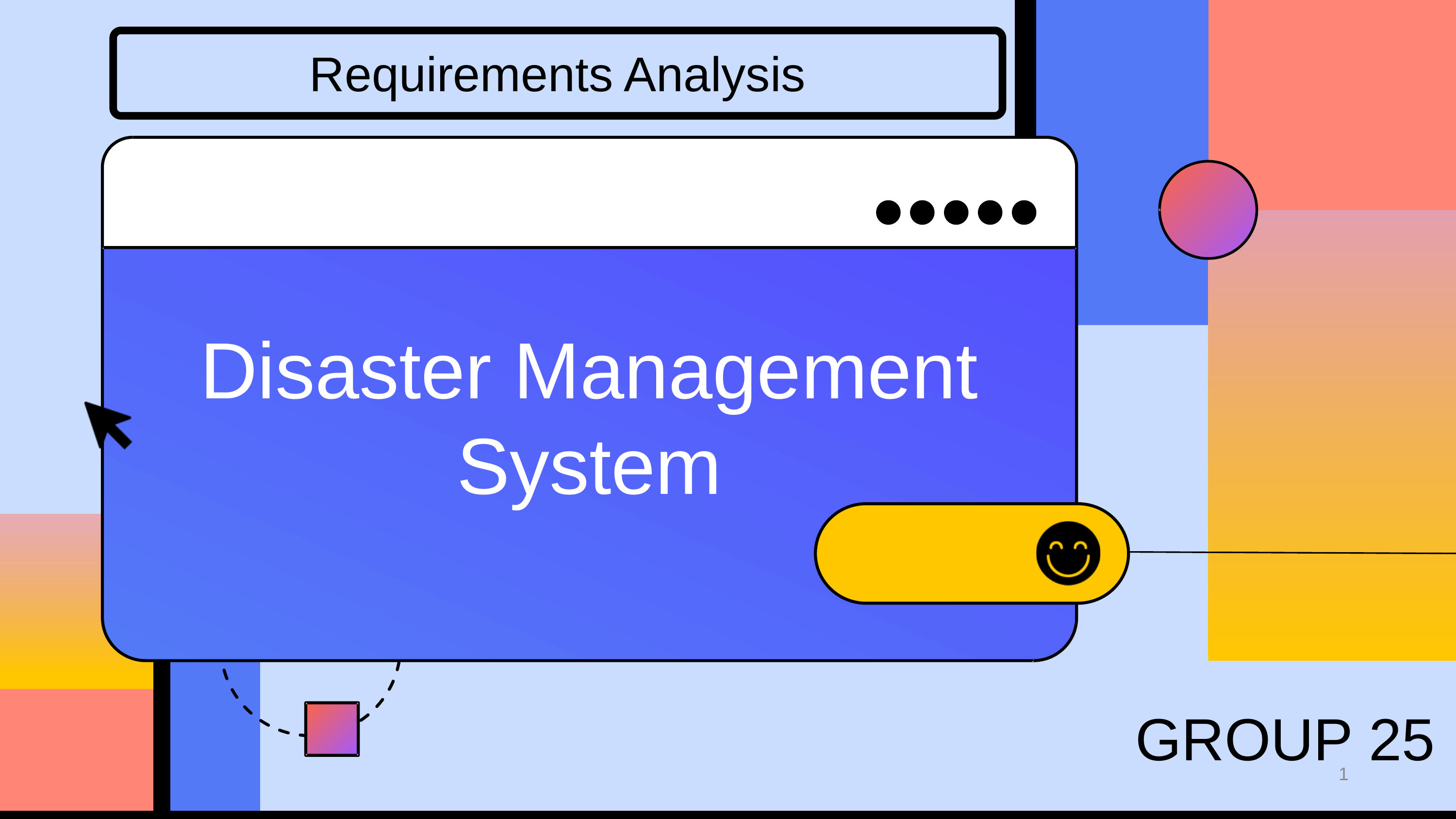

Requirements Analysis

Disaster Management System

GROUP 25
1